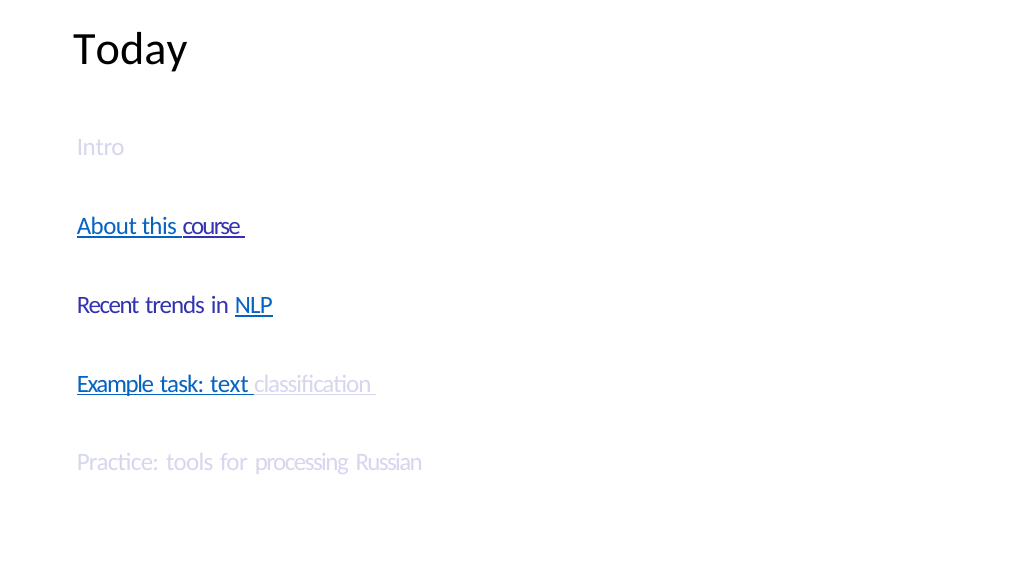

# Today
Intro
About this course  Recent trends in NLP
Example task: text classification  Practice: tools for processing Russian